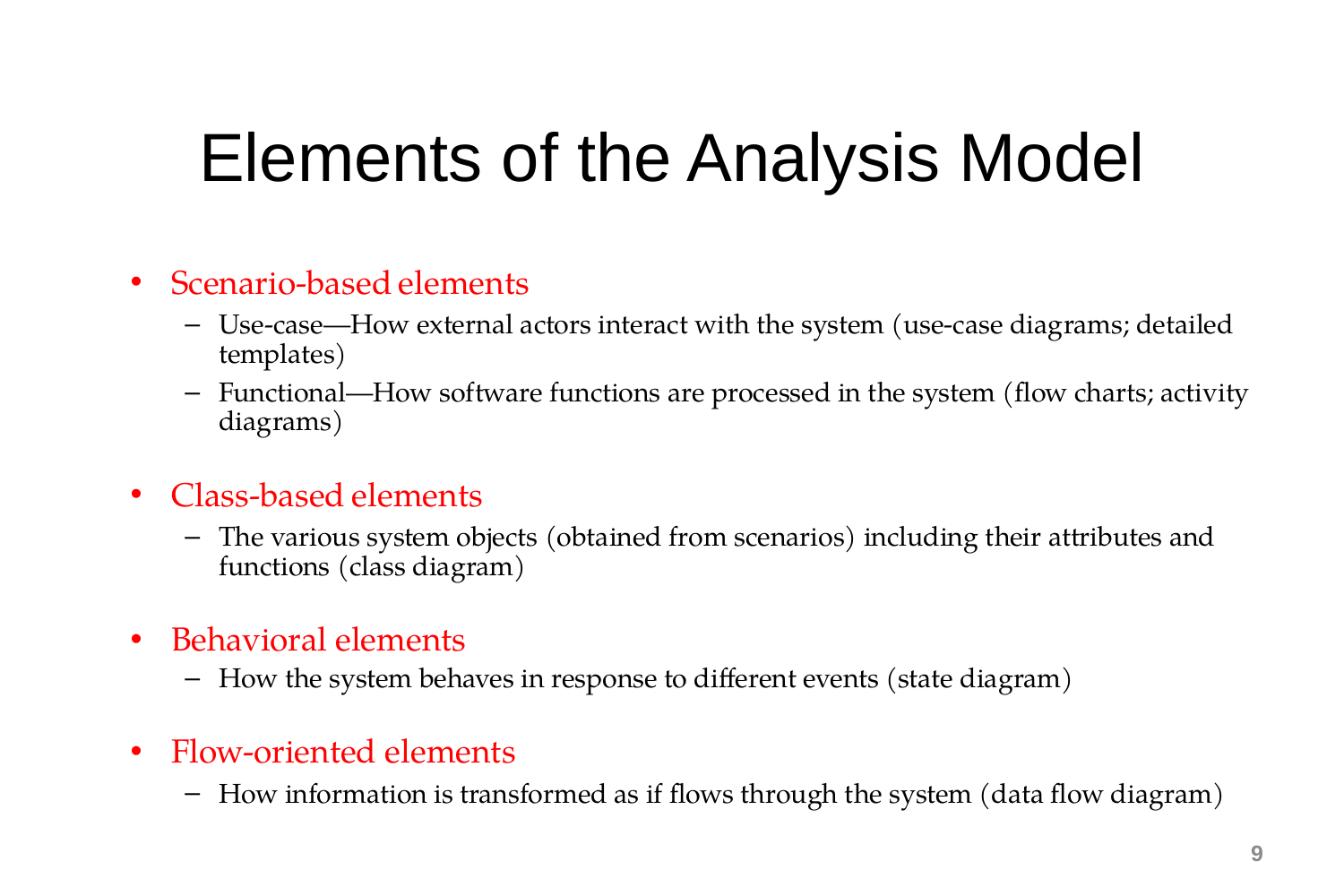

Elements of the Analysis Model
Scenario-based elements
Use-case—How external actors interact with the system (use-case diagrams; detailed templates)
Functional—How software functions are processed in the system (flow charts; activity diagrams)

Class-based elements
The various system objects (obtained from scenarios) including their attributes and functions (class diagram)

Behavioral elements
How the system behaves in response to different events (state diagram)

Flow-oriented elements
How information is transformed as if flows through the system (data flow diagram)
9